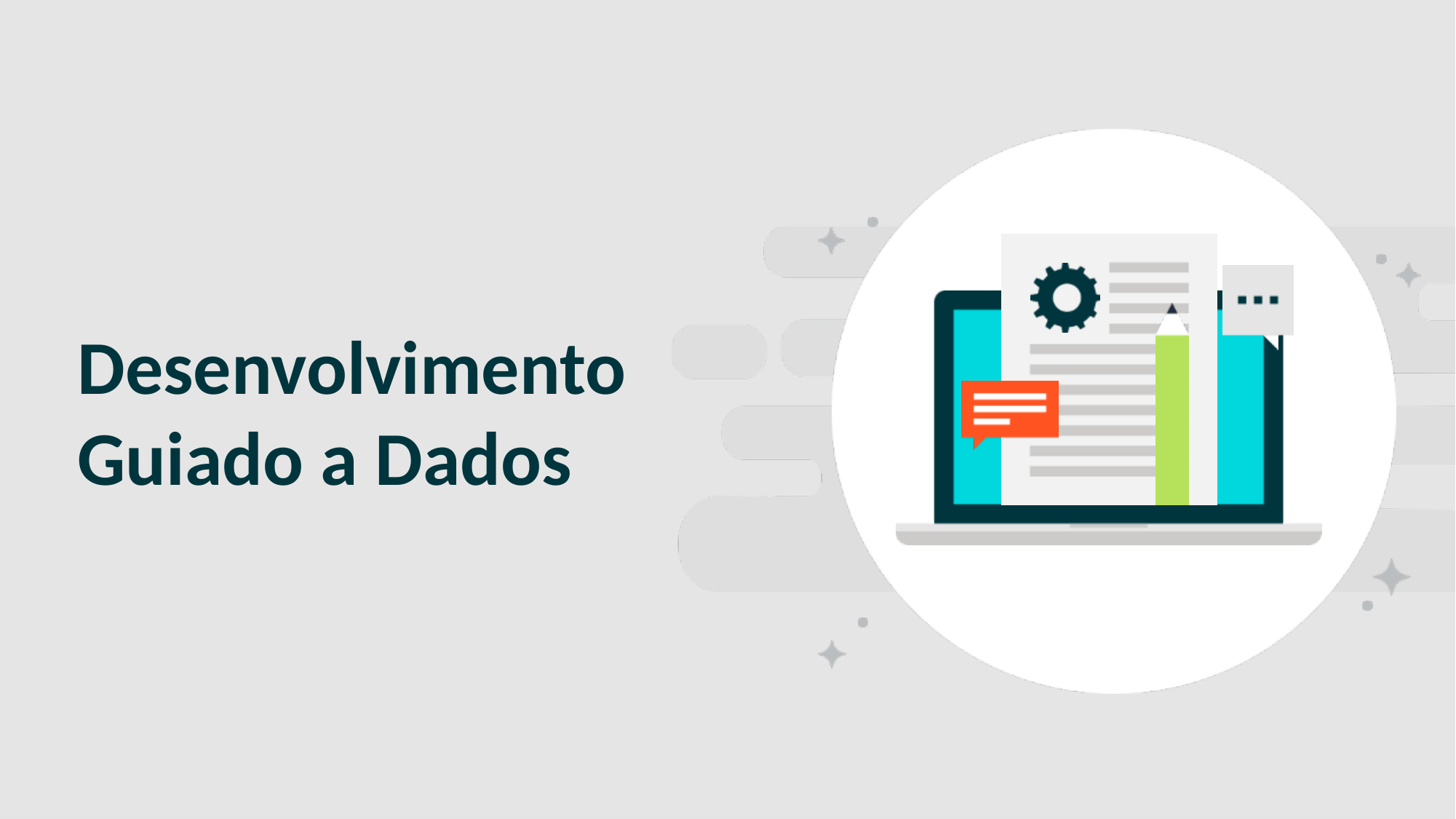

SLIDE PARA SEPARAR CAPÍTULO/ TÓPICO
# Desenvolvimento Guiado a Dados